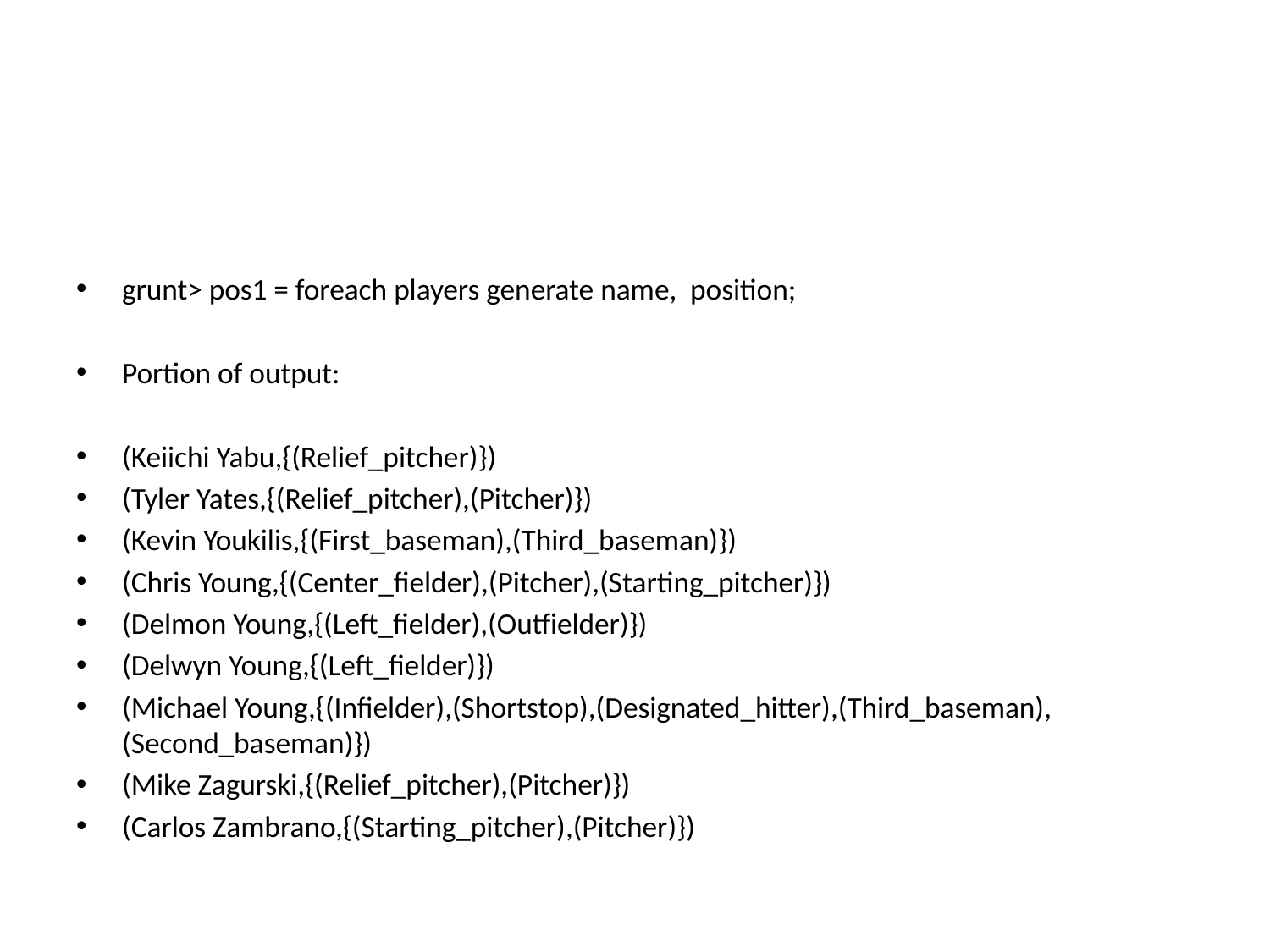

#

grunt> pos1 = foreach players generate name,  position;

Portion of output:

(Keiichi Yabu,{(Relief_pitcher)})
(Tyler Yates,{(Relief_pitcher),(Pitcher)})
(Kevin Youkilis,{(First_baseman),(Third_baseman)})
(Chris Young,{(Center_fielder),(Pitcher),(Starting_pitcher)})
(Delmon Young,{(Left_fielder),(Outfielder)})
(Delwyn Young,{(Left_fielder)})
(Michael Young,{(Infielder),(Shortstop),(Designated_hitter),(Third_baseman),(Second_baseman)})
(Mike Zagurski,{(Relief_pitcher),(Pitcher)})
(Carlos Zambrano,{(Starting_pitcher),(Pitcher)})